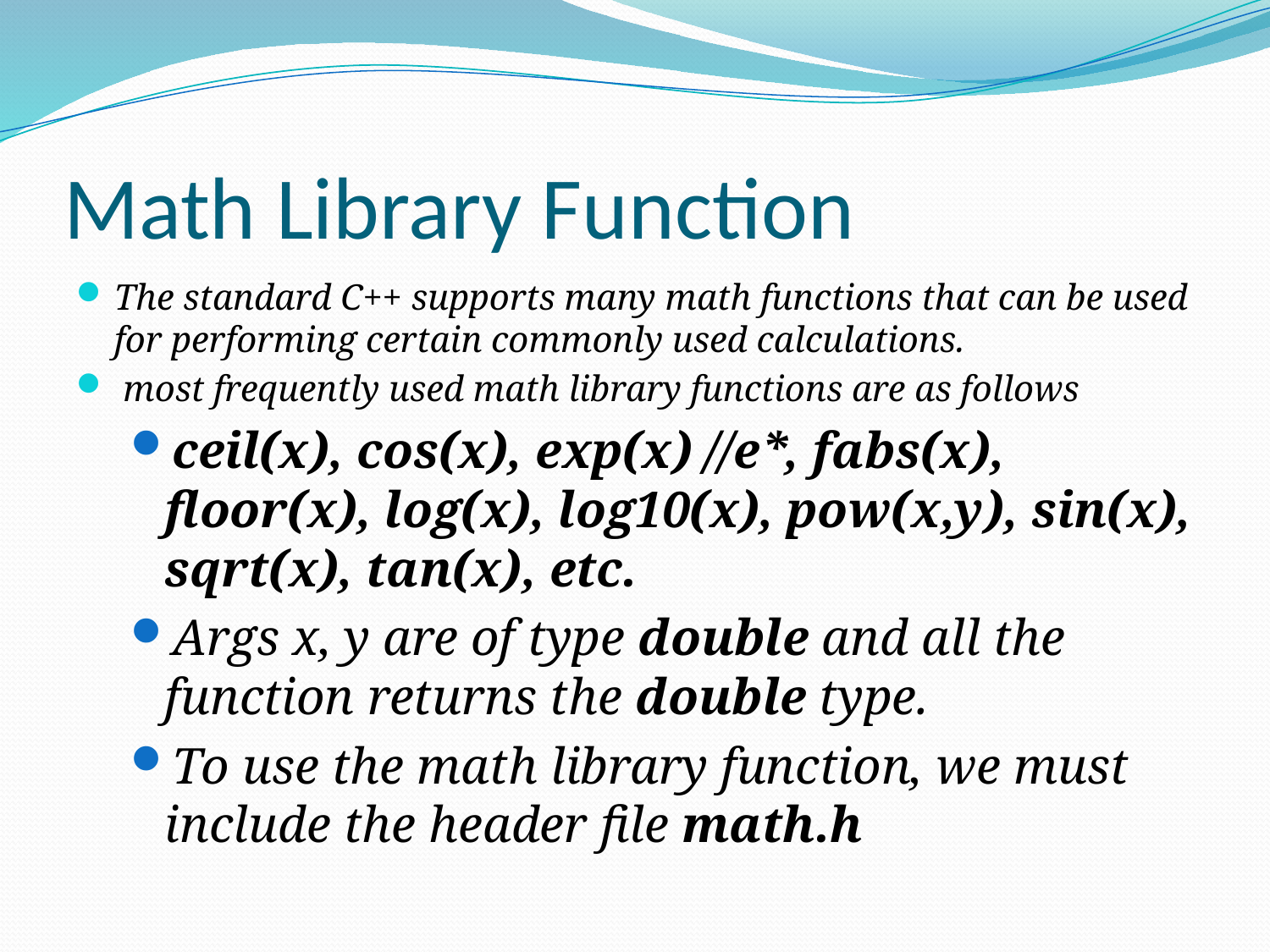

# Math Library Function
The standard C++ supports many math functions that can be used for performing certain commonly used calculations.
 most frequently used math library functions are as follows
ceil(x), cos(x), exp(x) //e*, fabs(x), floor(x), log(x), log10(x), pow(x,y), sin(x), sqrt(x), tan(x), etc.
Args x, y are of type double and all the function returns the double type.
To use the math library function, we must include the header file math.h